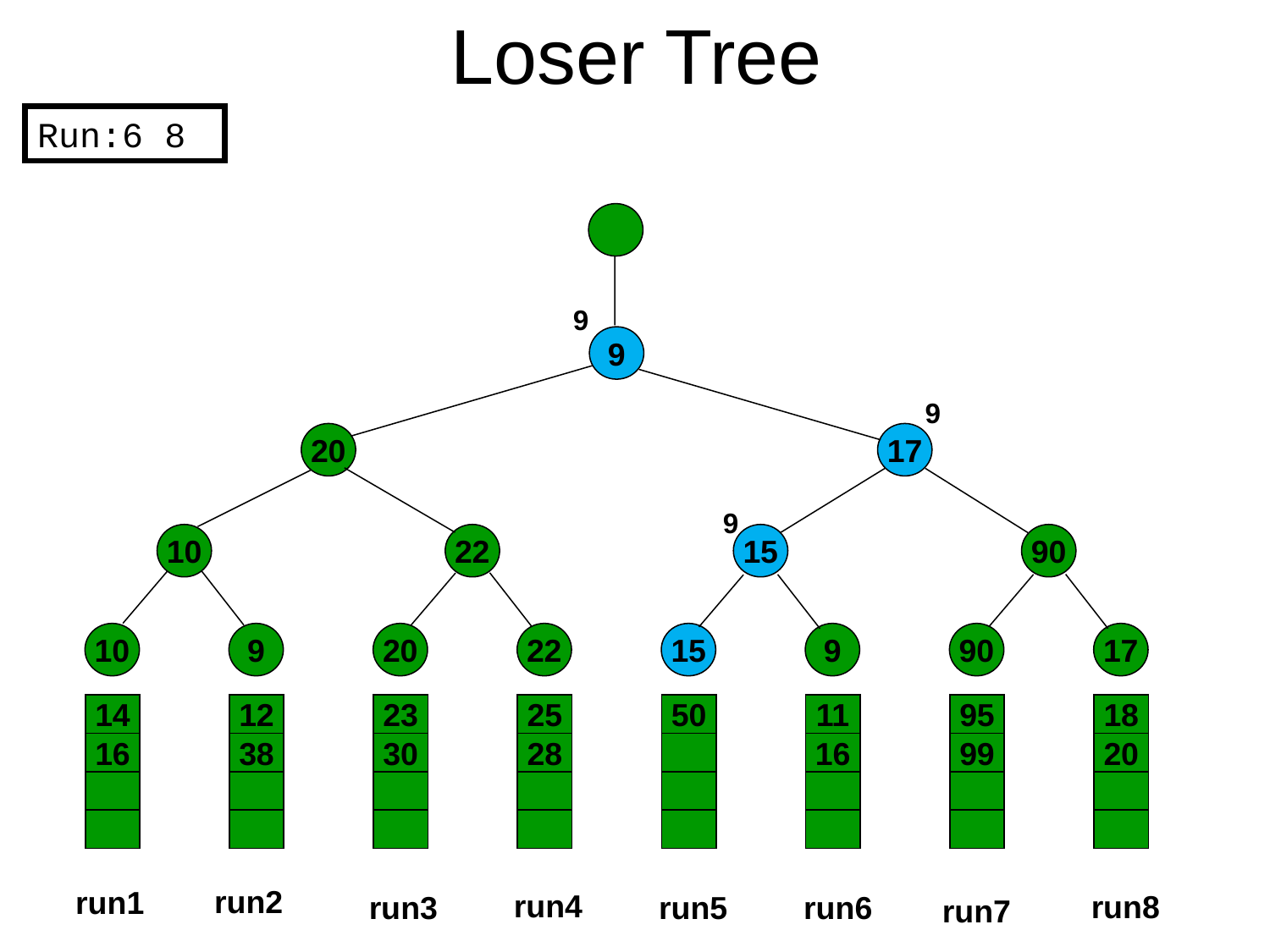

# Loser Tree
Run:6 8

9
9

9
20
17

9
10
22
15
90

10
9
20
22
15
9
90
17
14
12
23
25
50
11
95
18
16
38
30
28

16
99
20

run2
run1
run4
run8
run6
run5
run3
run7